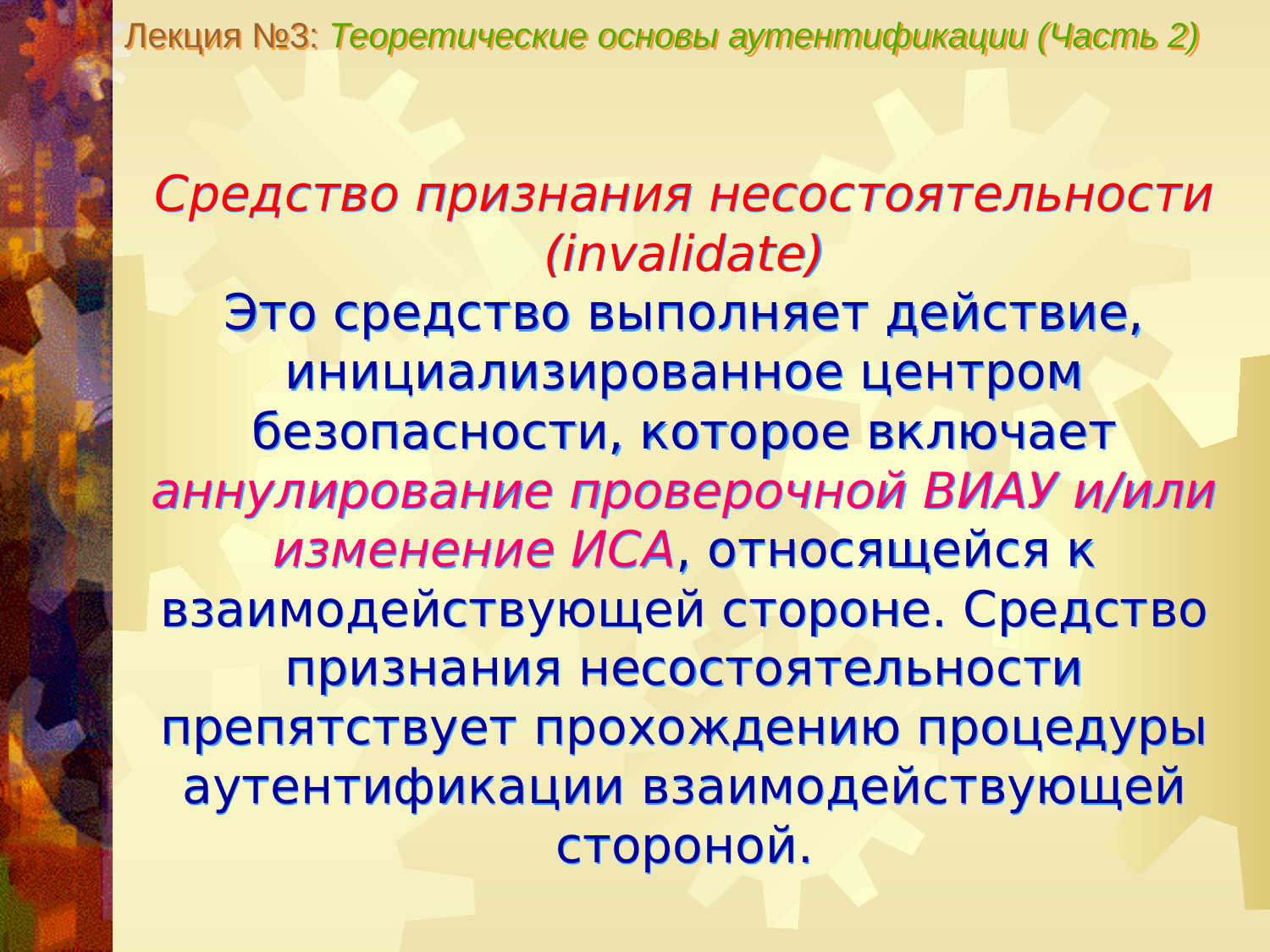

Лекция №3: Теоретические основы аутентификации (Часть 2)
Средство признания несостоятельности (invalidate)
Это средство выполняет действие, инициализированное центром безопасности, которое включает аннулирование проверочной ВИАУ и/или изменение ИСА, относящейся к взаимодействующей стороне. Средство признания несостоятельности препятствует прохождению процедуры аутентификации взаимодействующей стороной.